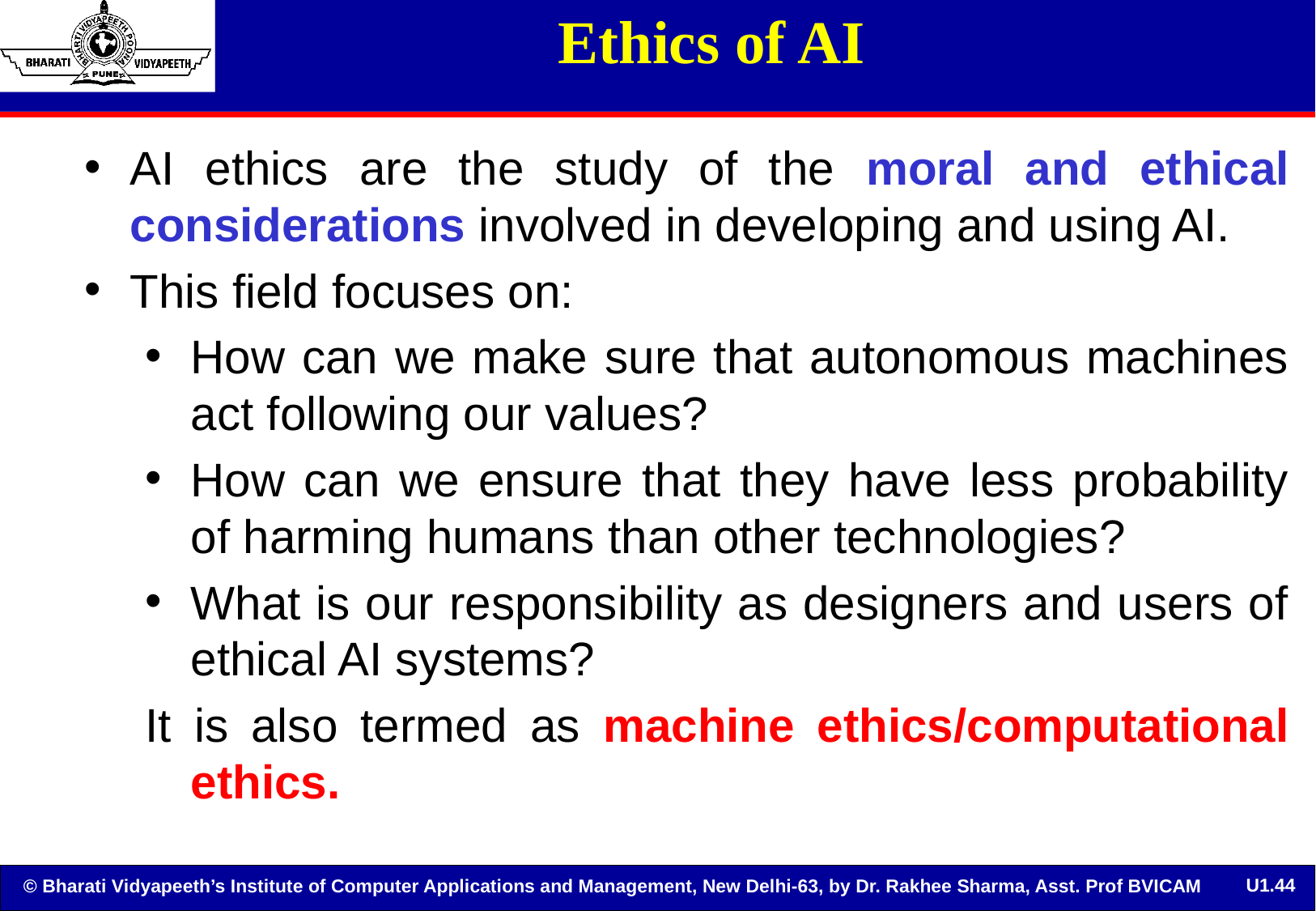

# Ethics of AI
AI ethics are the study of the moral and ethical considerations involved in developing and using AI.
This field focuses on:
How can we make sure that autonomous machines act following our values?
How can we ensure that they have less probability of harming humans than other technologies?
What is our responsibility as designers and users of ethical AI systems?
It is also termed as machine ethics/computational ethics.